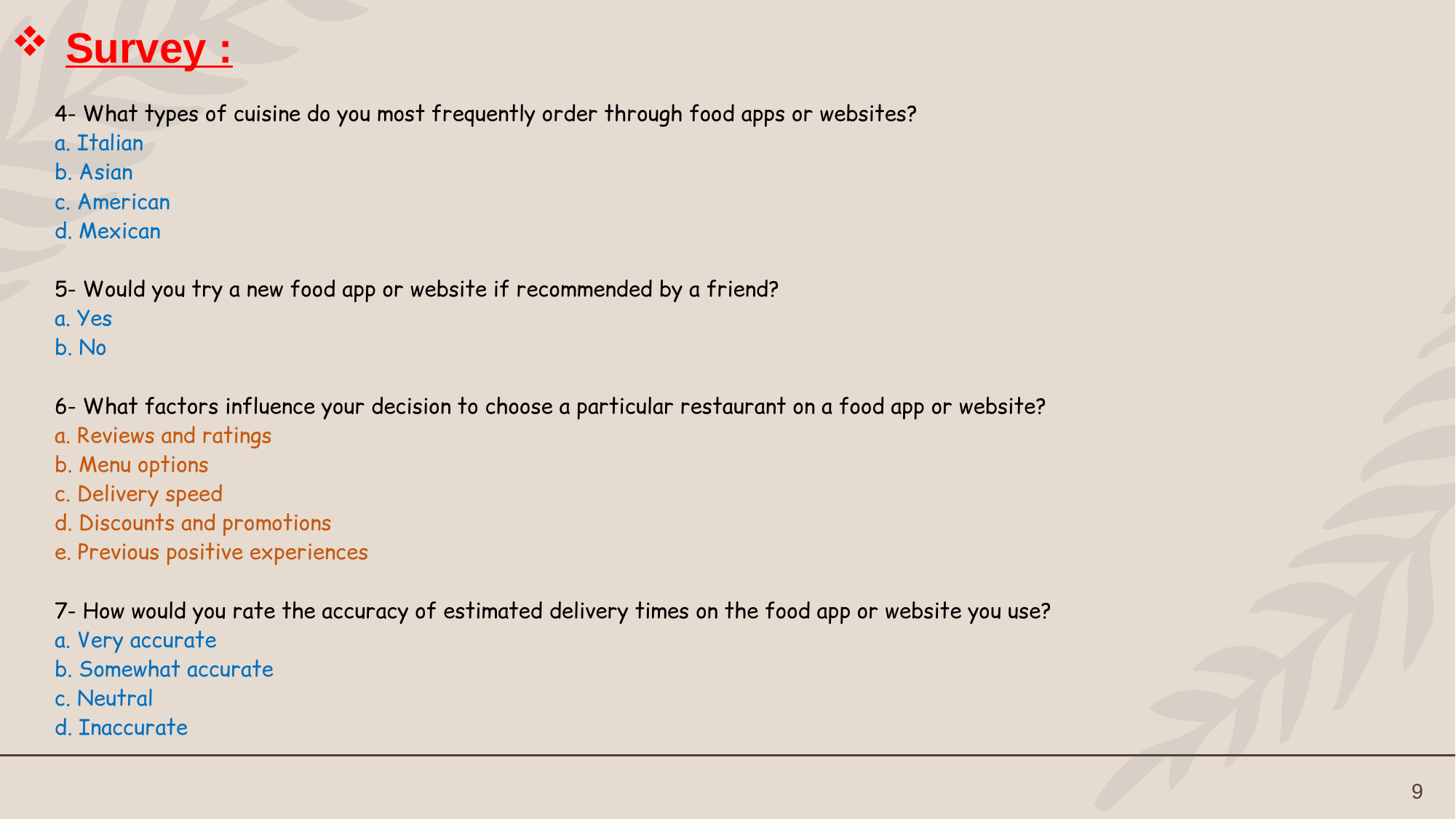

# Survey :
4- What types of cuisine do you most frequently order through food apps or websites?
a. Italian
b. Asian
c. American
d. Mexican

5- Would you try a new food app or website if recommended by a friend?
a. Yes
b. No

6- What factors influence your decision to choose a particular restaurant on a food app or website?
a. Reviews and ratings
b. Menu options
c. Delivery speed
d. Discounts and promotions
e. Previous positive experiences

7- How would you rate the accuracy of estimated delivery times on the food app or website you use?
a. Very accurate
b. Somewhat accurate
c. Neutral
d. Inaccurate
9